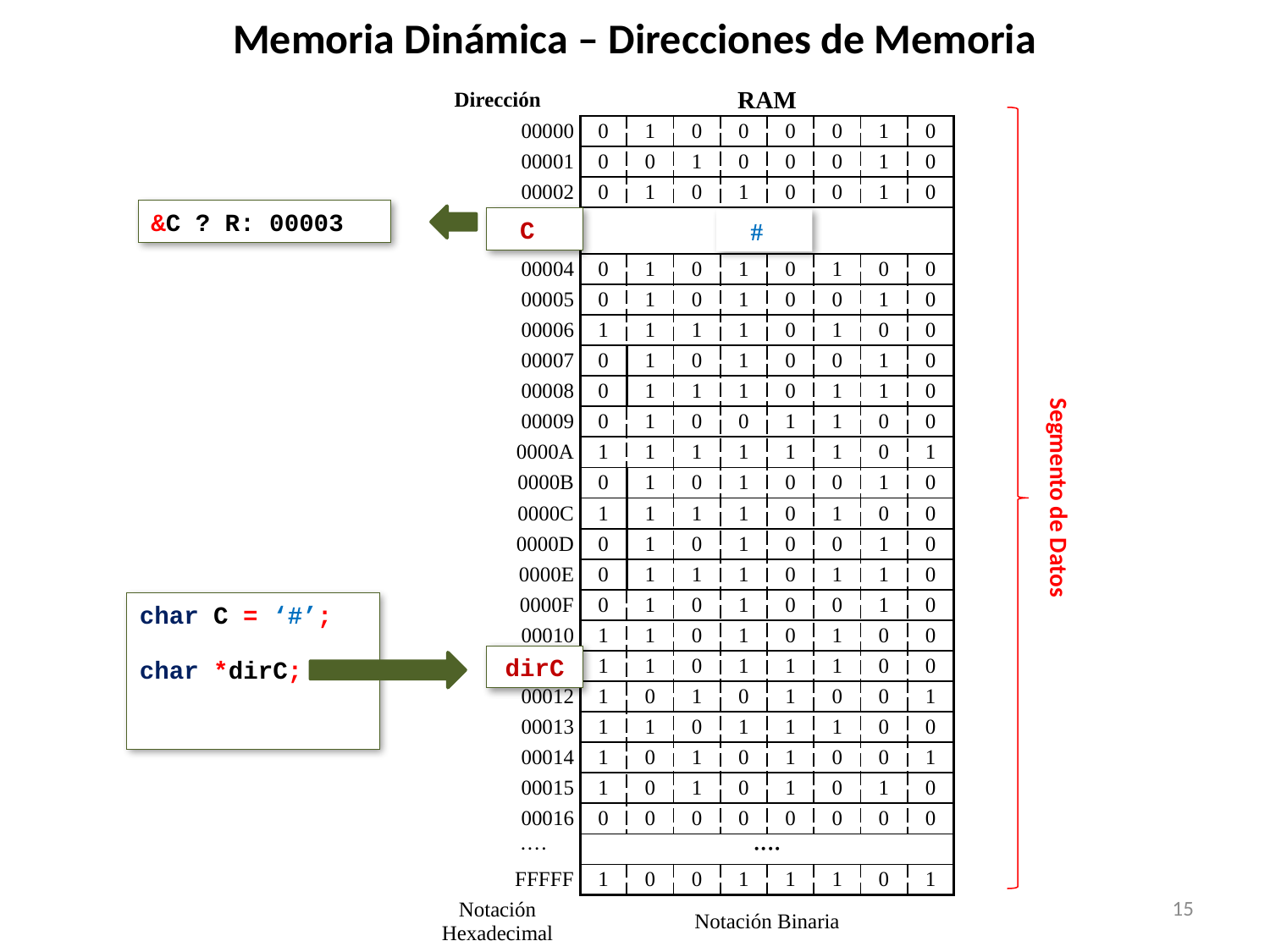

# Memoria Dinámica – Direcciones de Memoria
| Dirección | RAM |  |  |  |  |  |  |  |
| --- | --- | --- | --- | --- | --- | --- | --- | --- |
| 00000 | 0 | 1 | 0 | 0 | 0 | 0 | 1 | 0 |
| 00001 | 0 | 0 | 1 | 0 | 0 | 0 | 1 | 0 |
| 00002 | 0 | 1 | 0 | 1 | 0 | 0 | 1 | 0 |
| 00003 |  |  |  |  |  |  |  |  |
| 00004 | 0 | 1 | 0 | 1 | 0 | 1 | 0 | 0 |
| 00005 | 0 | 1 | 0 | 1 | 0 | 0 | 1 | 0 |
| 00006 | 1 | 1 | 1 | 1 | 0 | 1 | 0 | 0 |
| 00007 | 0 | 1 | 0 | 1 | 0 | 0 | 1 | 0 |
| 00008 | 0 | 1 | 1 | 1 | 0 | 1 | 1 | 0 |
| 00009 | 0 | 1 | 0 | 0 | 1 | 1 | 0 | 0 |
| 0000A | 1 | 1 | 1 | 1 | 1 | 1 | 0 | 1 |
| 0000B | 0 | 1 | 0 | 1 | 0 | 0 | 1 | 0 |
| 0000C | 1 | 1 | 1 | 1 | 0 | 1 | 0 | 0 |
| 0000D | 0 | 1 | 0 | 1 | 0 | 0 | 1 | 0 |
| 0000E | 0 | 1 | 1 | 1 | 0 | 1 | 1 | 0 |
| 0000F | 0 | 1 | 0 | 1 | 0 | 0 | 1 | 0 |
| 00010 | 1 | 1 | 0 | 1 | 0 | 1 | 0 | 0 |
| 00011 | 1 | 1 | 0 | 1 | 1 | 1 | 0 | 0 |
| 00012 | 1 | 0 | 1 | 0 | 1 | 0 | 0 | 1 |
| 00013 | 1 | 1 | 0 | 1 | 1 | 1 | 0 | 0 |
| 00014 | 1 | 0 | 1 | 0 | 1 | 0 | 0 | 1 |
| 00015 | 1 | 0 | 1 | 0 | 1 | 0 | 1 | 0 |
| 00016 | 0 | 0 | 0 | 0 | 0 | 0 | 0 | 0 |
| ···· x | ···· |  |  |  |  |  |  |  |
| FFFFF | 1 | 0 | 0 | 1 | 1 | 1 | 0 | 1 |
| Notación Hexadecimal | Notación Binaria |  |  |  |  |  |  |  |

&C ? R: 00003

C
#
Segmento de Datos
char C = ‘#’;

char *dirC;

dirC

15